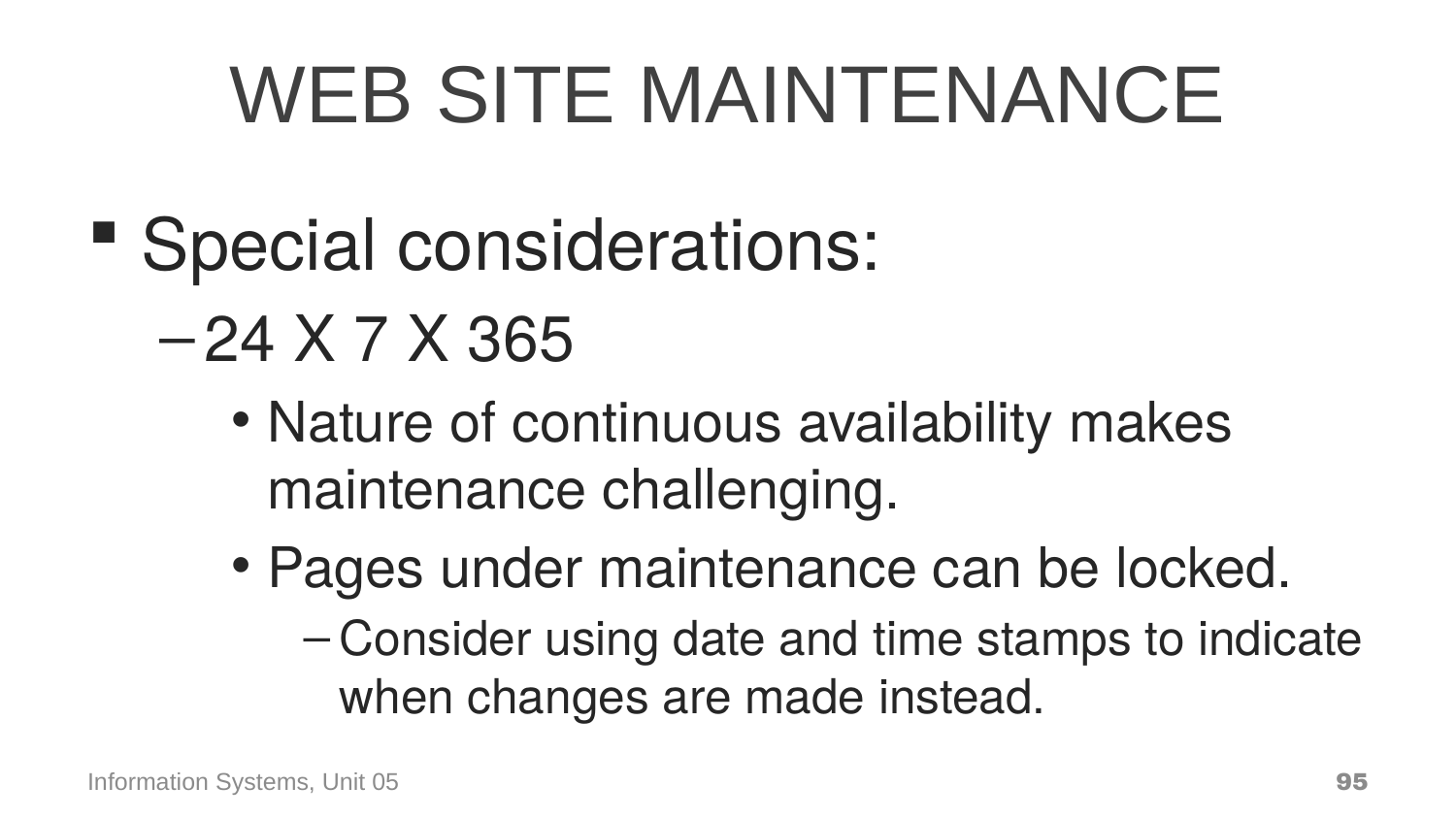

# Web Site Maintenance
Special considerations:
24 X 7 X 365
Nature of continuous availability makes maintenance challenging.
Pages under maintenance can be locked.
Consider using date and time stamps to indicate when changes are made instead.
Information Systems, Unit 05
95